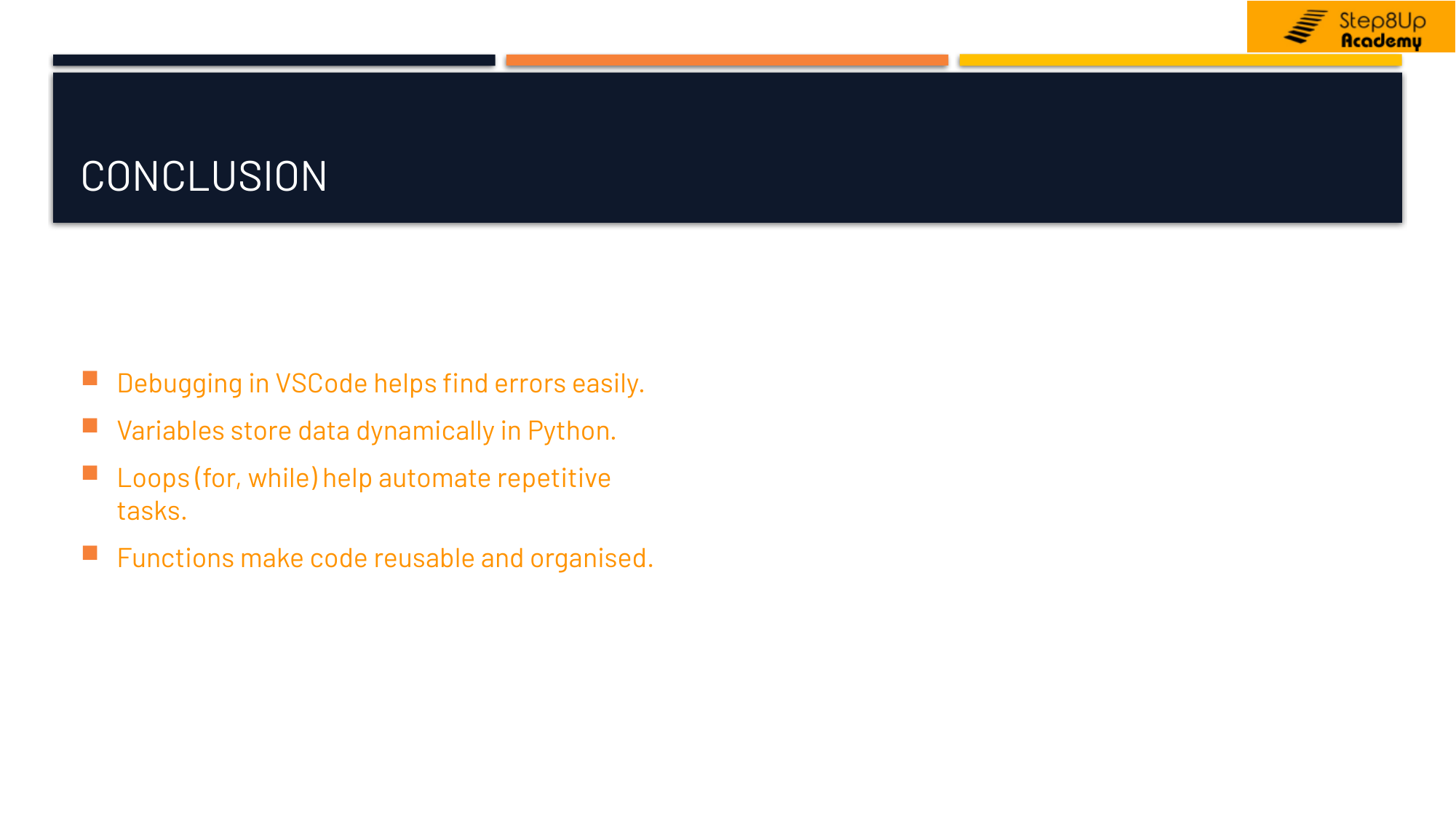

# Conclusion
Debugging in VSCode helps find errors easily.
Variables store data dynamically in Python.
Loops (for, while) help automate repetitive tasks.
Functions make code reusable and organised.